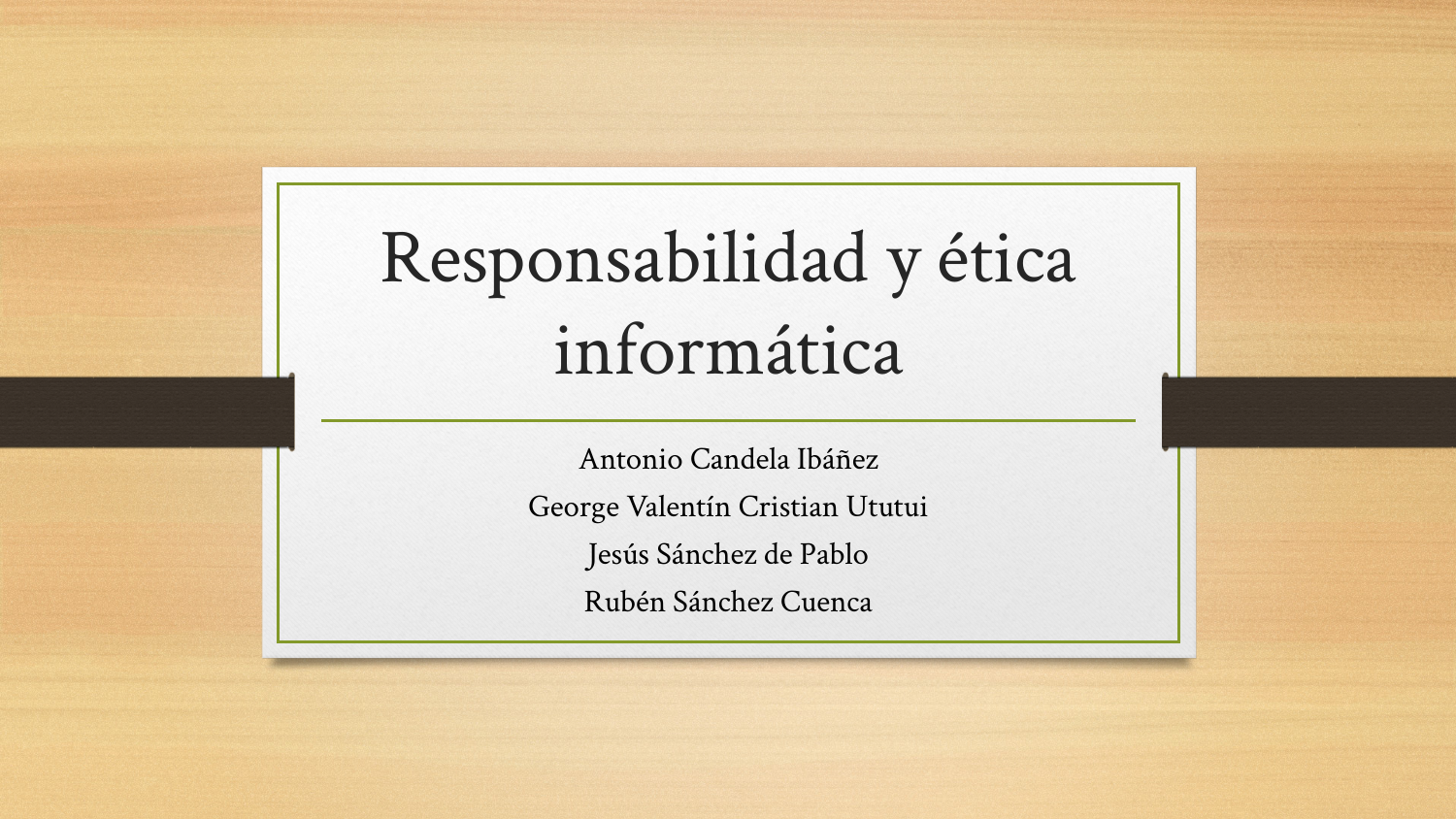

# Responsabilidad y ética informática
Antonio Candela Ibáñez
George Valentín Cristian Ututui
Jesús Sánchez de Pablo
Rubén Sánchez Cuenca